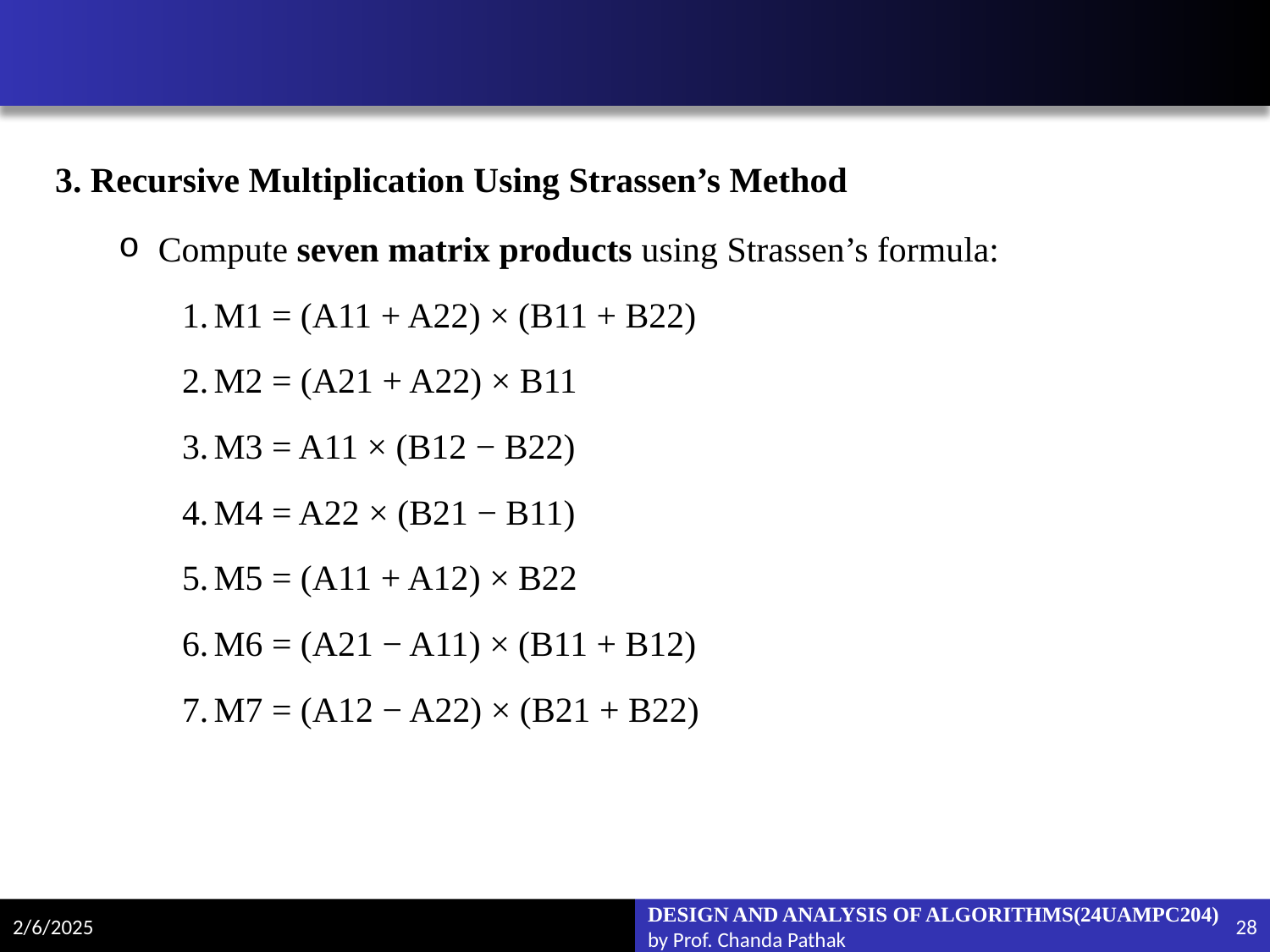

#
3. Recursive Multiplication Using Strassen’s Method
Compute seven matrix products using Strassen’s formula:
M1 = (A11 + A22) × (B11 + B22)
M2 = (A21 + A22) × B11
M3 = A11 × (B12 − B22)
M4 = A22 × (B21 − B11)
M5 = (A11 + A12) × B22
M6 = (A21 − A11) × (B11 + B12)
M7 = (A12 − A22) × (B21 + B22)

2/6/2025
DESIGN AND ANALYSIS OF ALGORITHMS(24UAMPC204)
by Prof. Chanda Pathak
28